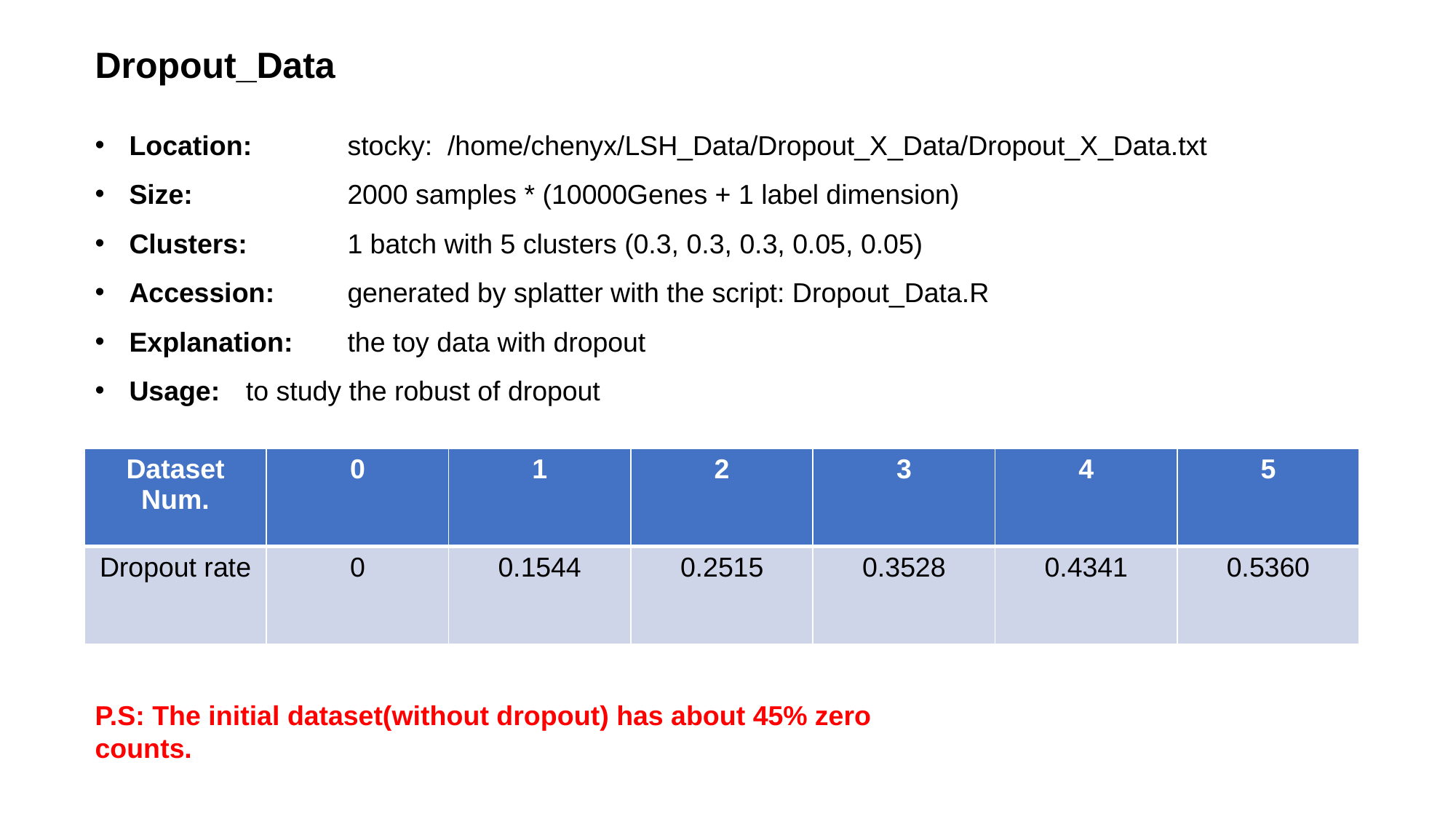

Dropout_Data
Location: 	stocky:  /home/chenyx/LSH_Data/Dropout_X_Data/Dropout_X_Data.txt
Size:		2000 samples * (10000Genes + 1 label dimension)
Clusters:	1 batch with 5 clusters (0.3, 0.3, 0.3, 0.05, 0.05)
Accession:	generated by splatter with the script: Dropout_Data.R
Explanation:	the toy data with dropout
Usage:	 to study the robust of dropout
| Dataset Num. | 0 | 1 | 2 | 3 | 4 | 5 |
| --- | --- | --- | --- | --- | --- | --- |
| Dropout rate | 0 | 0.1544 | 0.2515 | 0.3528 | 0.4341 | 0.5360 |
P.S: The initial dataset(without dropout) has about 45% zero counts.